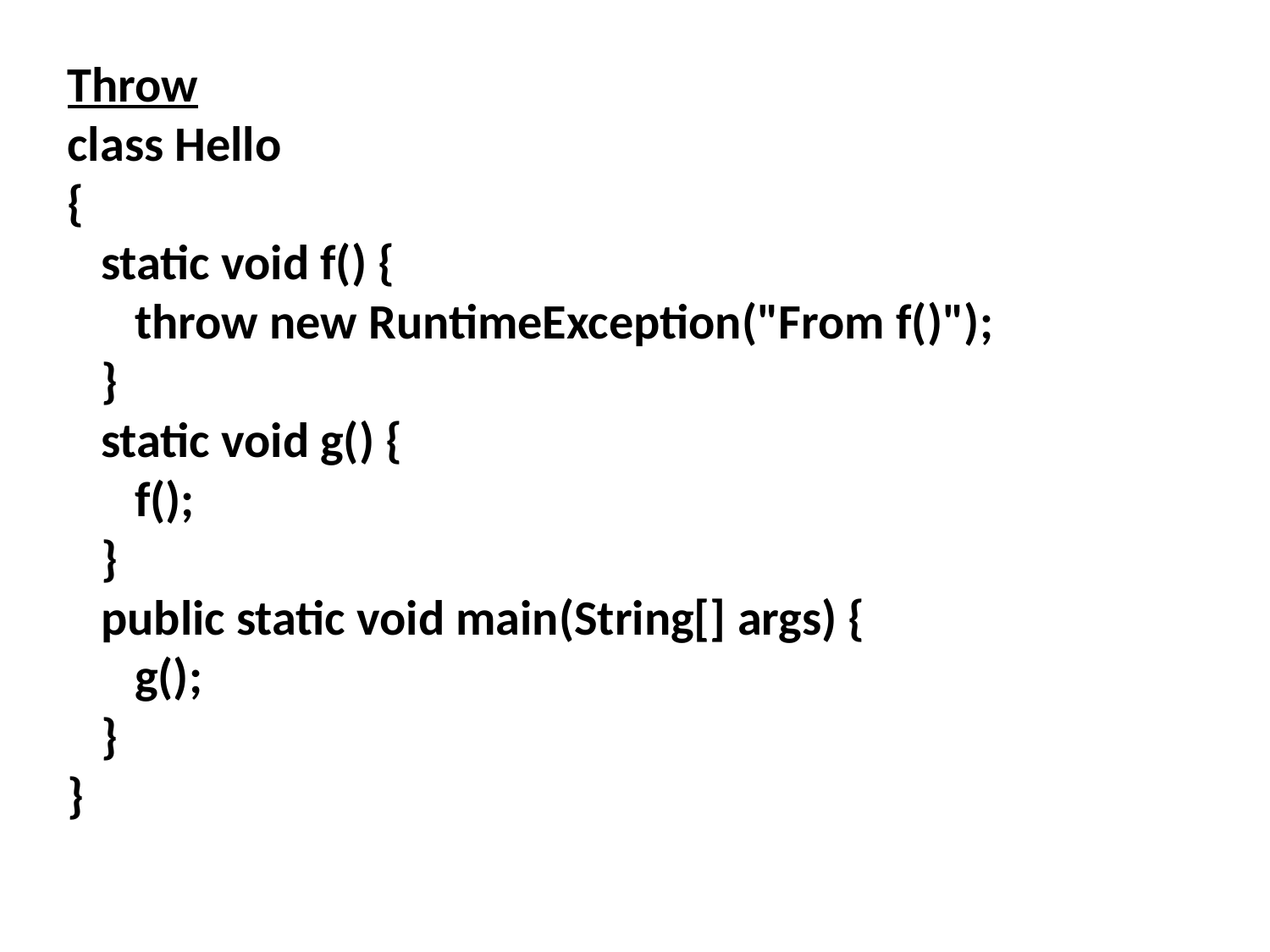

Throw
class Hello
{
   static void f() {
      throw new RuntimeException("From f()");
   }
   static void g() {
      f();
   }
   public static void main(String[] args) {
      g();
   }
}